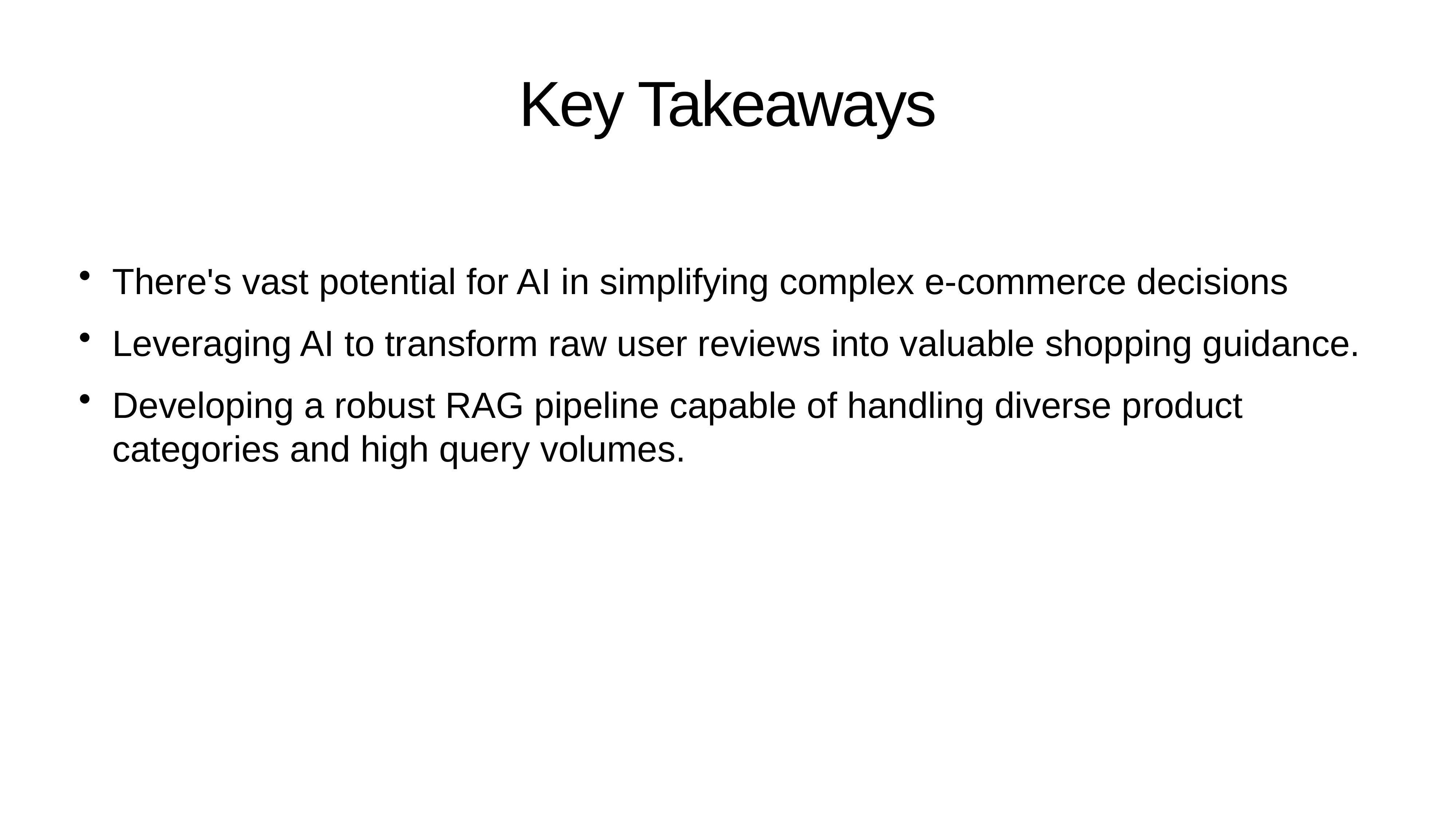

# Key Takeaways
There's vast potential for AI in simplifying complex e-commerce decisions
Leveraging AI to transform raw user reviews into valuable shopping guidance.
Developing a robust RAG pipeline capable of handling diverse product categories and high query volumes.